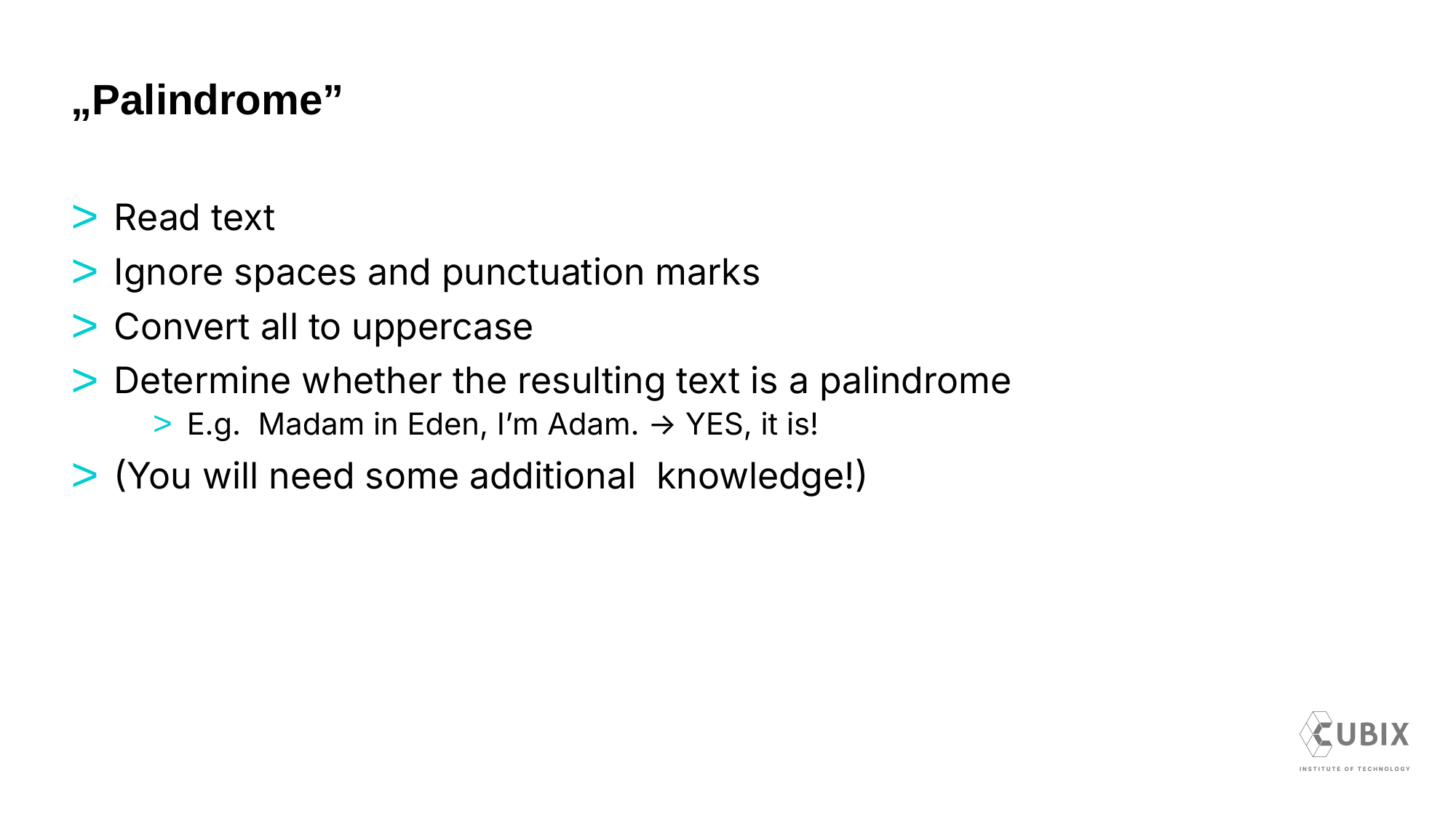

# „Palindrome”
Read text
Ignore spaces and punctuation marks
Convert all to uppercase
Determine whether the resulting text is a palindrome
E.g.  Madam in Eden, I’m Adam. -> YES, it is!
(You will need some additional  knowledge!)